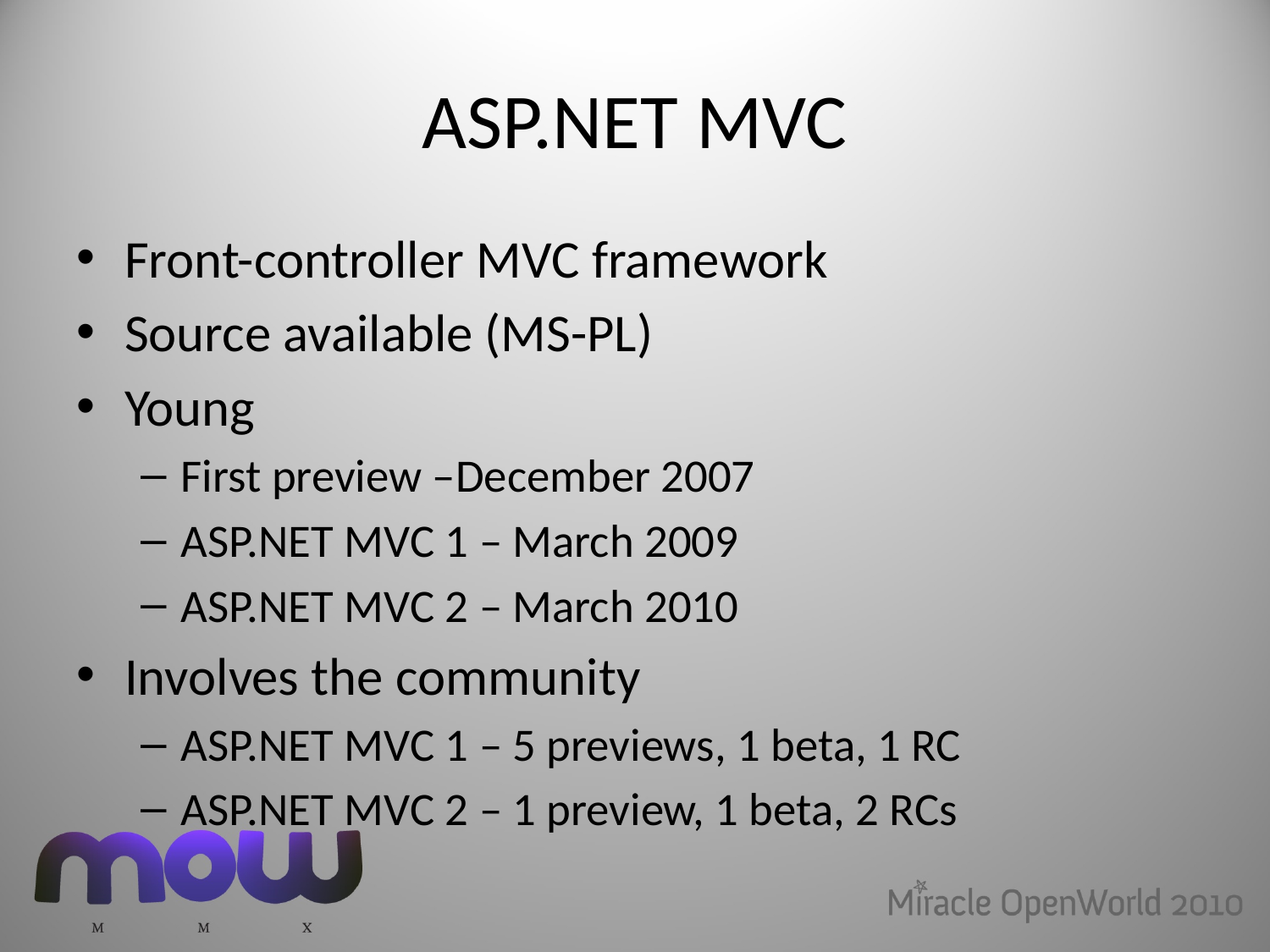

# ASP.NET MVC
Front-controller MVC framework
Source available (MS-PL)
Young
First preview –December 2007
ASP.NET MVC 1 – March 2009
ASP.NET MVC 2 – March 2010
Involves the community
ASP.NET MVC 1 – 5 previews, 1 beta, 1 RC
ASP.NET MVC 2 – 1 preview, 1 beta, 2 RCs